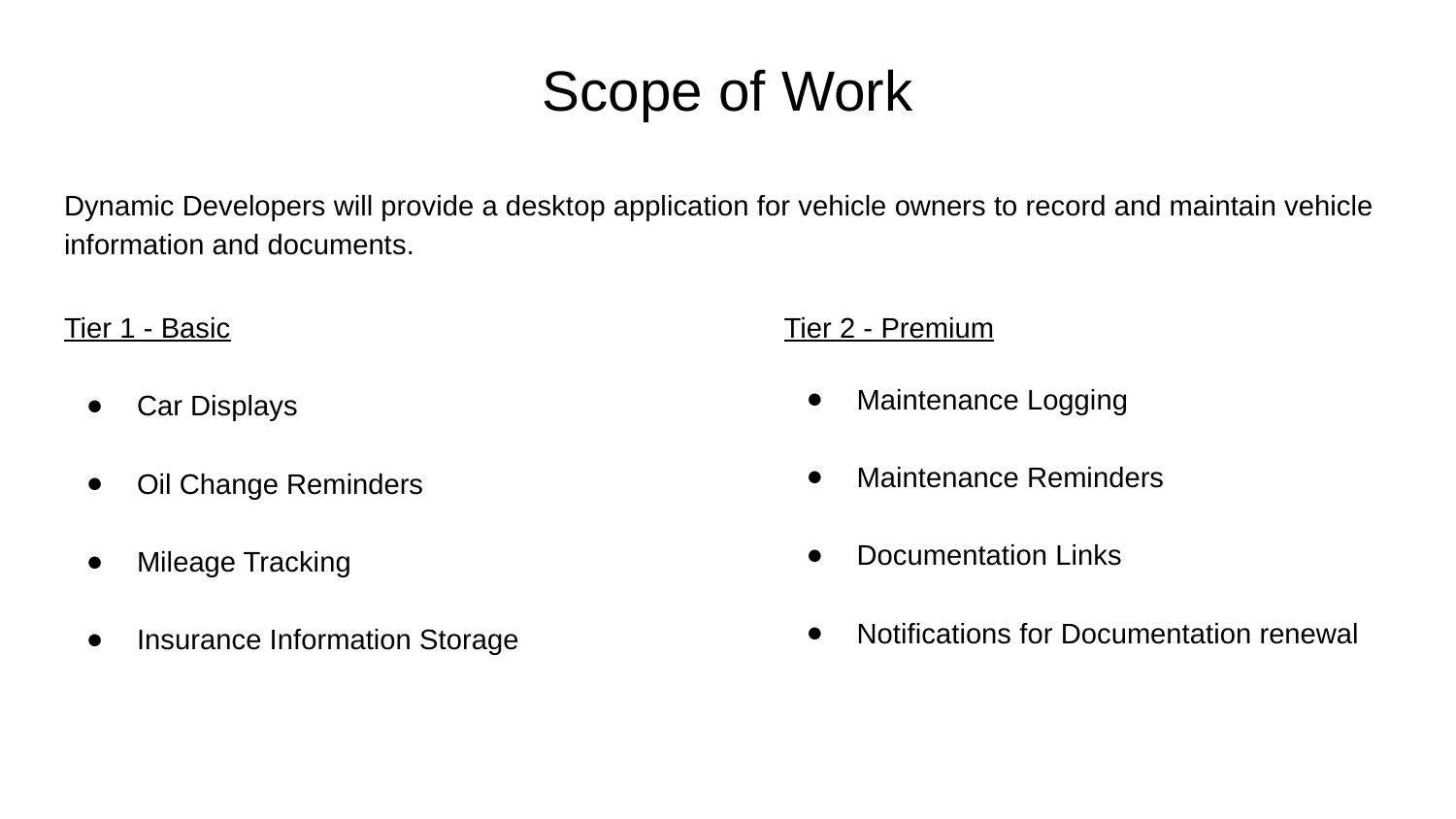

# Scope of Work
Dynamic Developers will provide a desktop application for vehicle owners to record and maintain vehicle information and documents.
Tier 1 - Basic

Car Displays

Oil Change Reminders

Mileage Tracking

Insurance Information Storage

Tier 2 - Premium
Maintenance Logging

Maintenance Reminders

Documentation Links

Notifications for Documentation renewal